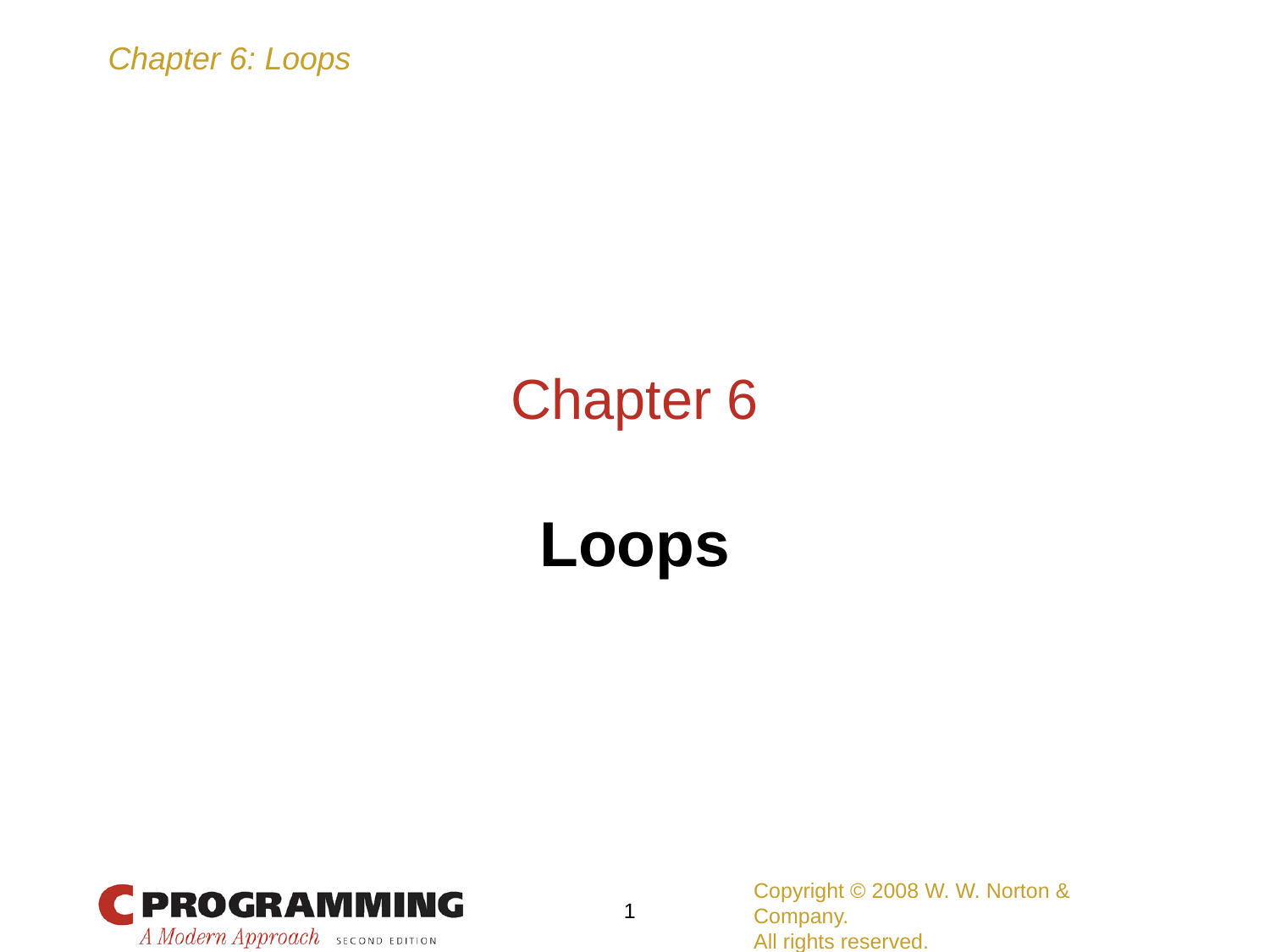

# Chapter 6
Loops
Copyright © 2008 W. W. Norton & Company.
All rights reserved.
1